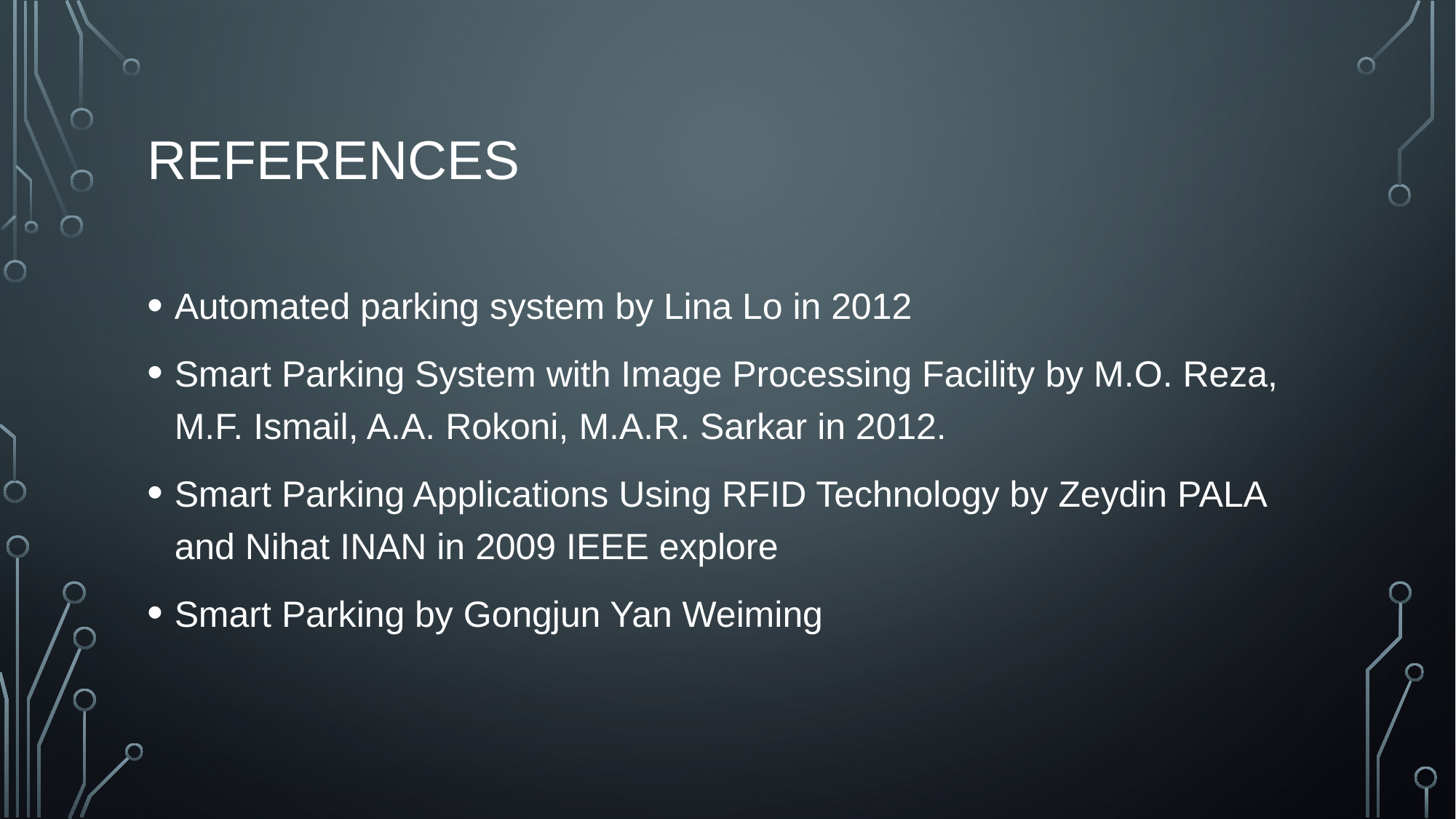

# REFERENCES
Automated parking system by Lina Lo in 2012
Smart Parking System with Image Processing Facility by M.O. Reza, M.F. Ismail, A.A. Rokoni, M.A.R. Sarkar in 2012.
Smart Parking Applications Using RFID Technology by Zeydin PALA and Nihat INAN in 2009 IEEE explore
Smart Parking by Gongjun Yan Weiming